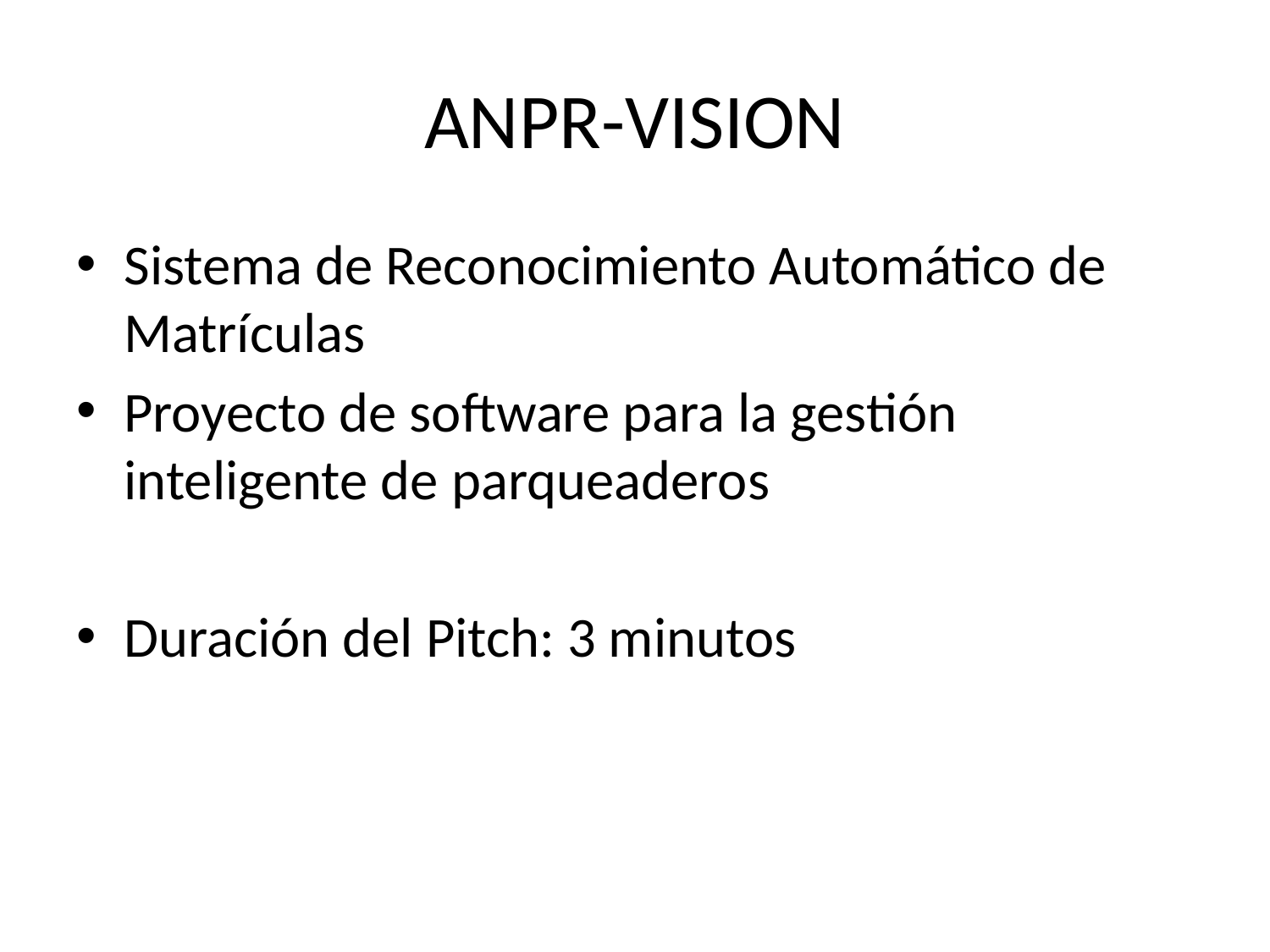

# ANPR-VISION
Sistema de Reconocimiento Automático de Matrículas
Proyecto de software para la gestión inteligente de parqueaderos

Duración del Pitch: 3 minutos